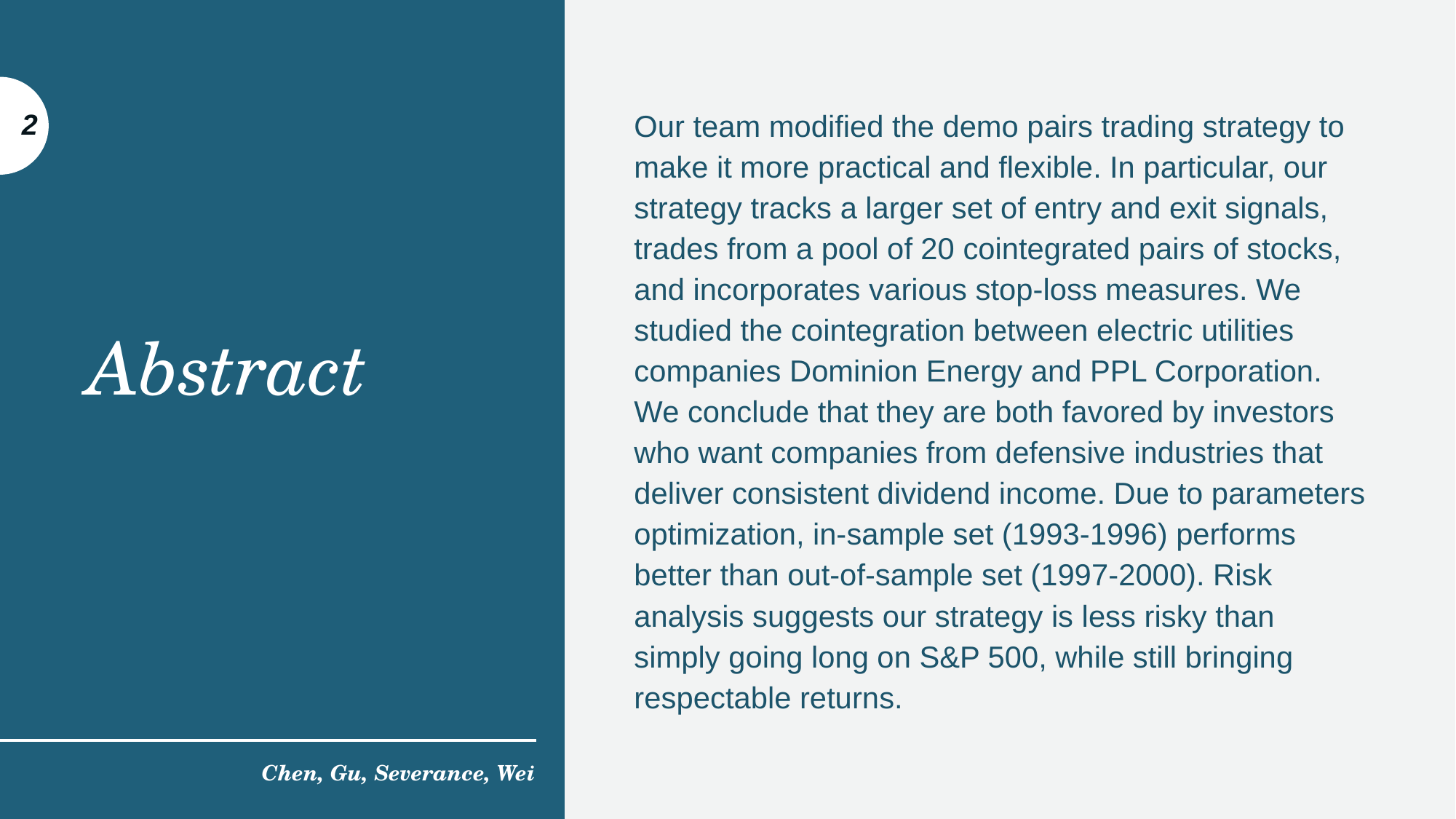

# Abstract
Our team modified the demo pairs trading strategy to make it more practical and flexible. In particular, our strategy tracks a larger set of entry and exit signals, trades from a pool of 20 cointegrated pairs of stocks, and incorporates various stop-loss measures. We studied the cointegration between electric utilities companies Dominion Energy and PPL Corporation. We conclude that they are both favored by investors who want companies from defensive industries that deliver consistent dividend income. Due to parameters optimization, in-sample set (1993-1996) performs better than out-of-sample set (1997-2000). Risk analysis suggests our strategy is less risky than simply going long on S&P 500, while still bringing respectable returns.
2
Chen, Gu, Severance, Wei